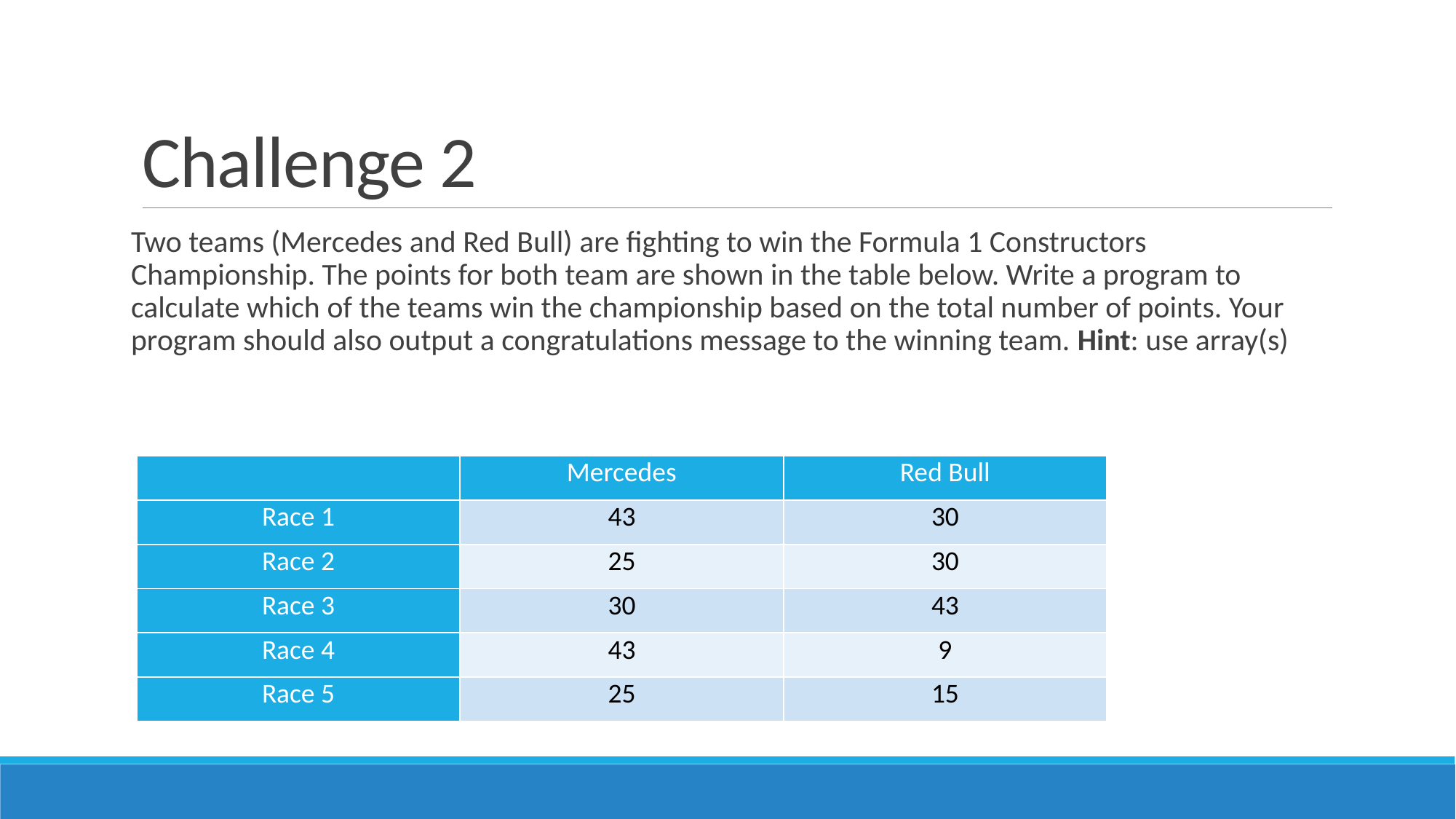

# Challenge 2
Two teams (Mercedes and Red Bull) are fighting to win the Formula 1 Constructors Championship. The points for both team are shown in the table below. Write a program to calculate which of the teams win the championship based on the total number of points. Your program should also output a congratulations message to the winning team. Hint: use array(s)

|  | Mercedes | Red Bull |
| --- | --- | --- |
| Race 1 | 43 | 30 |
| Race 2 | 25 | 30 |
| Race 3 | 30 | 43 |
| Race 4 | 43 | 9 |
| Race 5 | 25 | 15 |